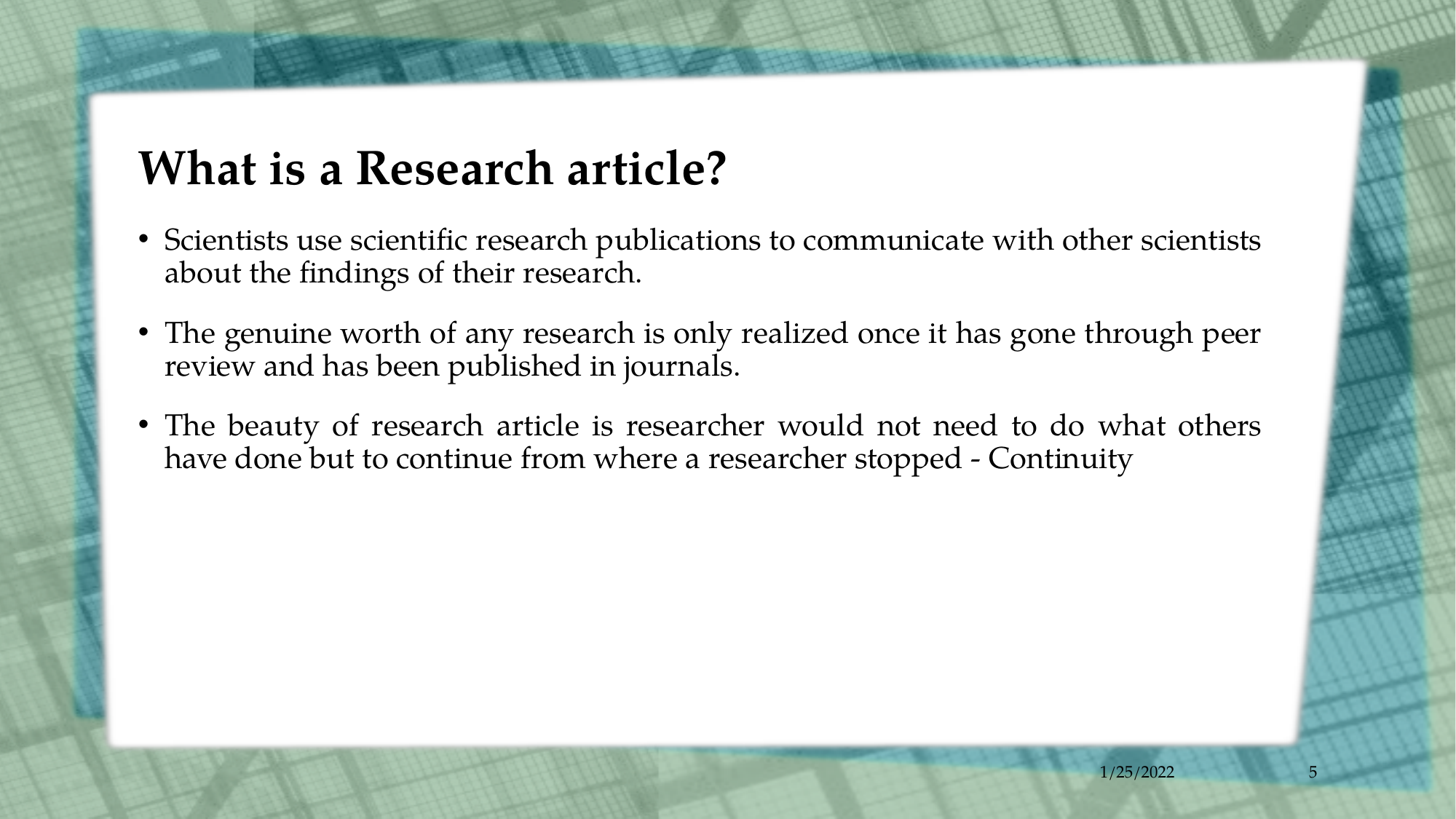

# What is a Research article?
Scientists use scientific research publications to communicate with other scientists about the findings of their research.
The genuine worth of any research is only realized once it has gone through peer review and has been published in journals.
The beauty of research article is researcher would not need to do what others have done but to continue from where a researcher stopped - Continuity

1/25/2022
5